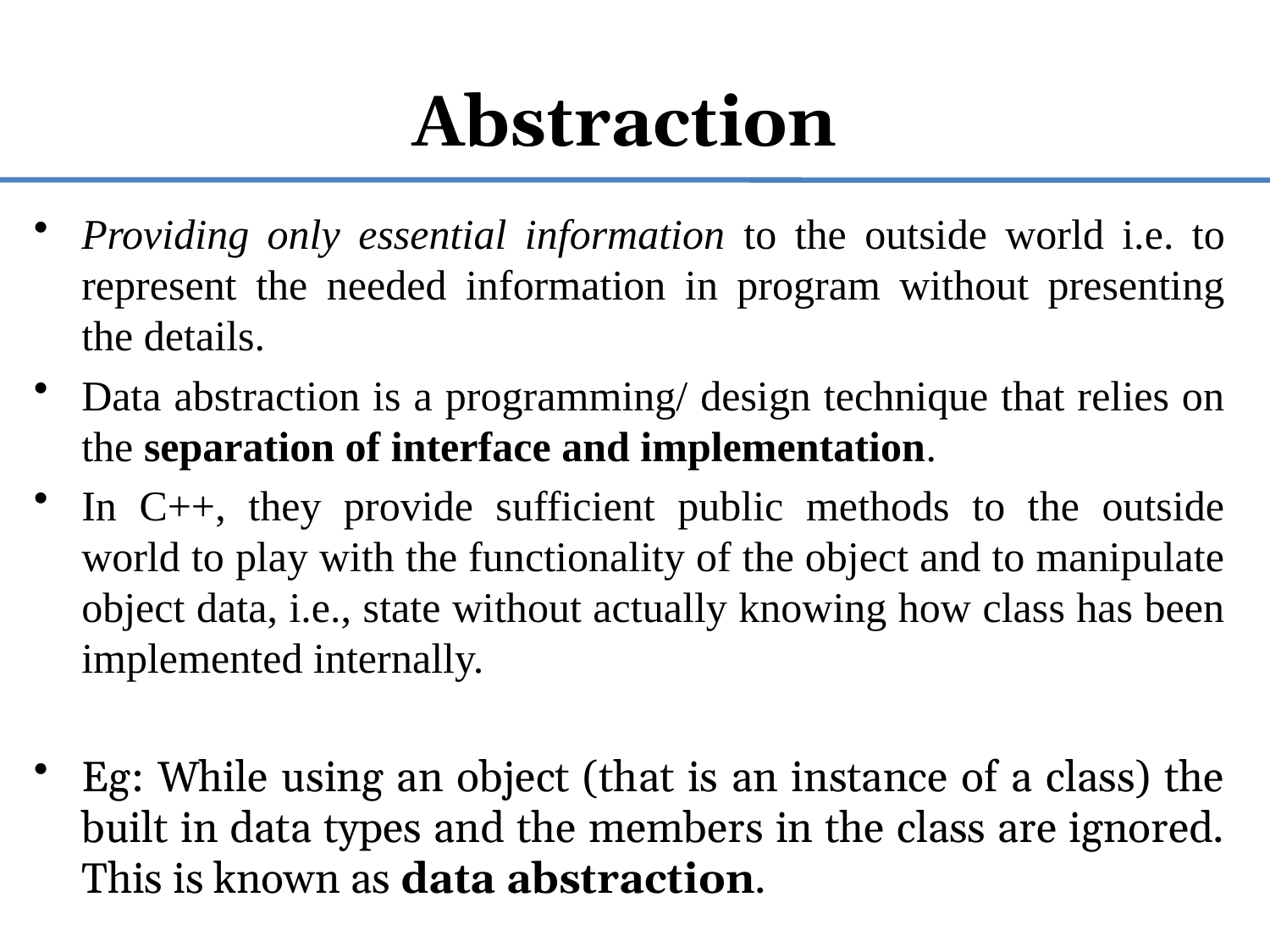

# Abstraction
Providing only essential information to the outside world i.e. to represent the needed information in program without presenting the details.
Data abstraction is a programming/ design technique that relies on the separation of interface and implementation.
In C++, they provide sufficient public methods to the outside world to play with the functionality of the object and to manipulate object data, i.e., state without actually knowing how class has been implemented internally.

Eg: While using an object (that is an instance of a class) the built in data types and the members in the class are ignored. This is known as data abstraction.